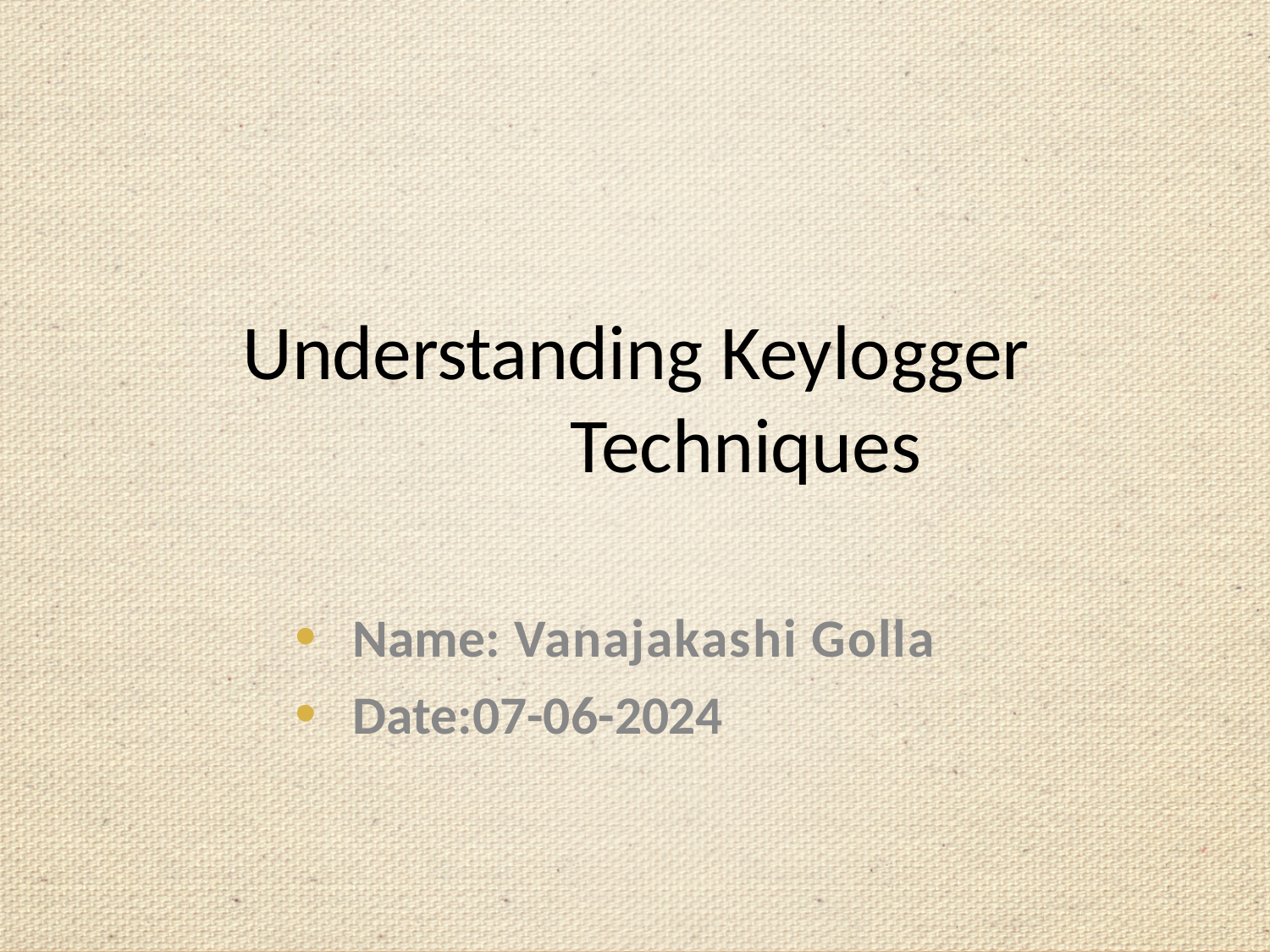

# Understanding Keylogger Techniques
Name: Vanajakashi Golla
Date:07-06-2024